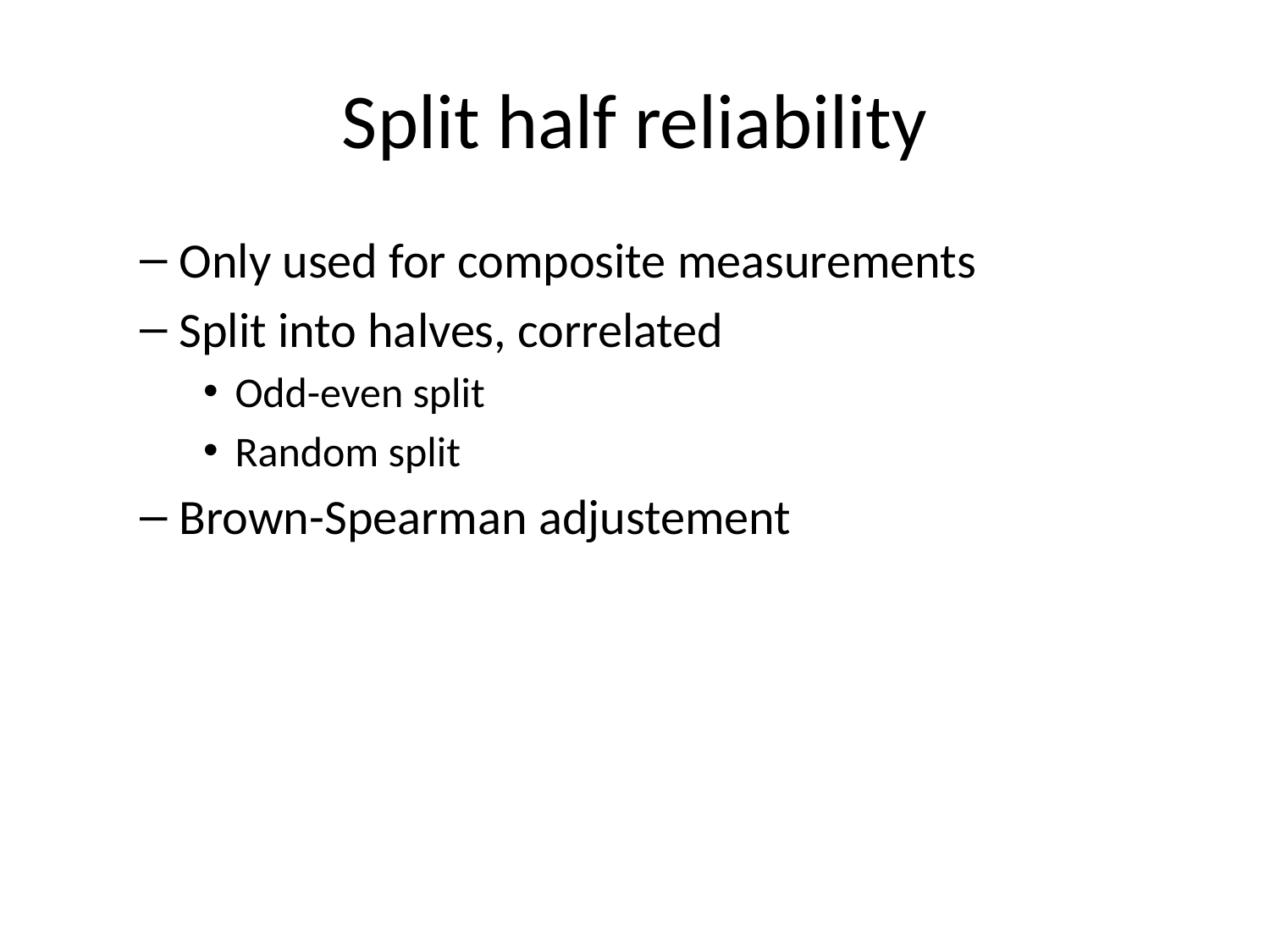

# Split half reliability
Only used for composite measurements
Split into halves, correlated
Odd-even split
Random split
Brown-Spearman adjustement